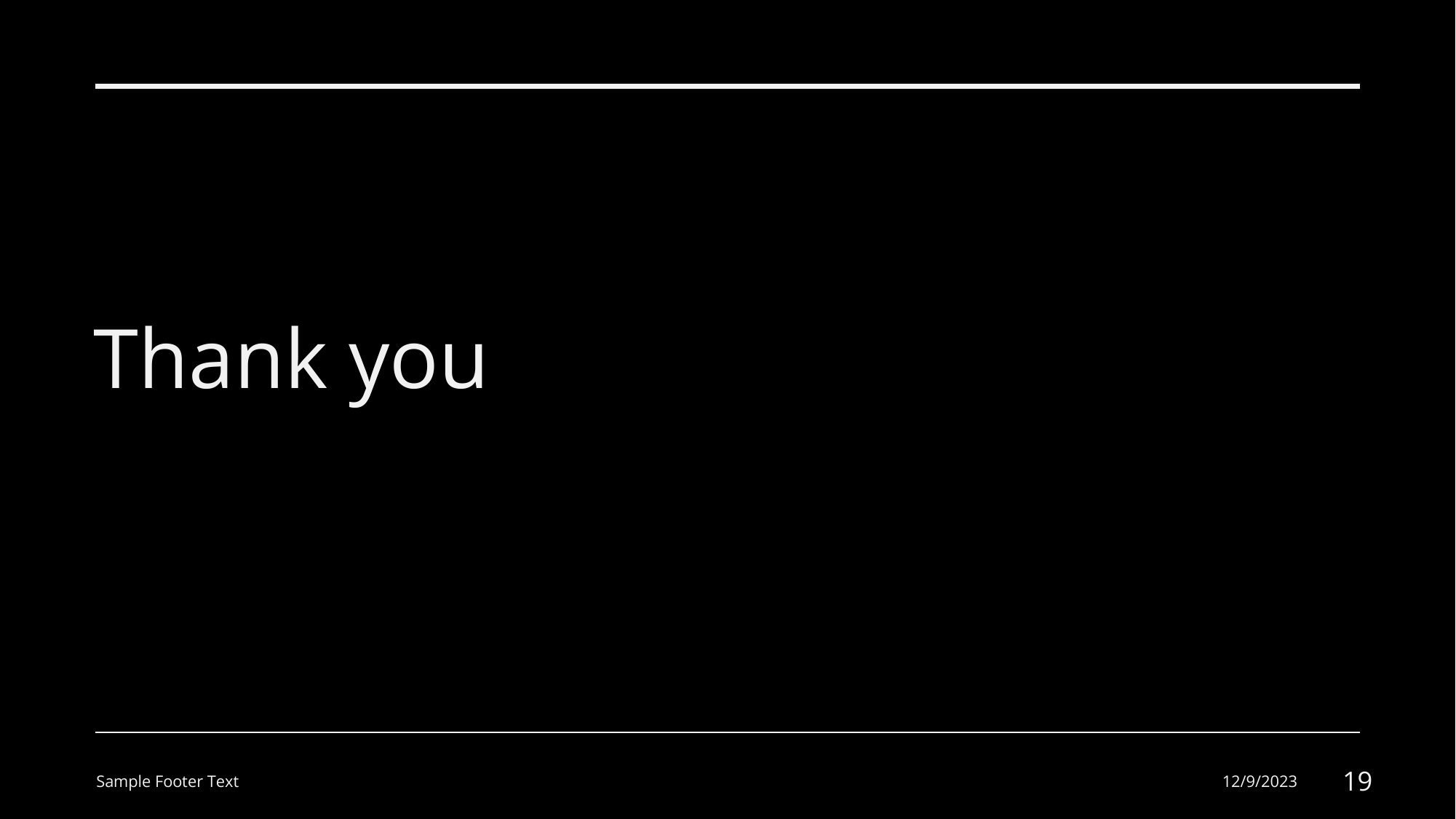

# Thank you

Sample Footer Text
12/9/2023
19